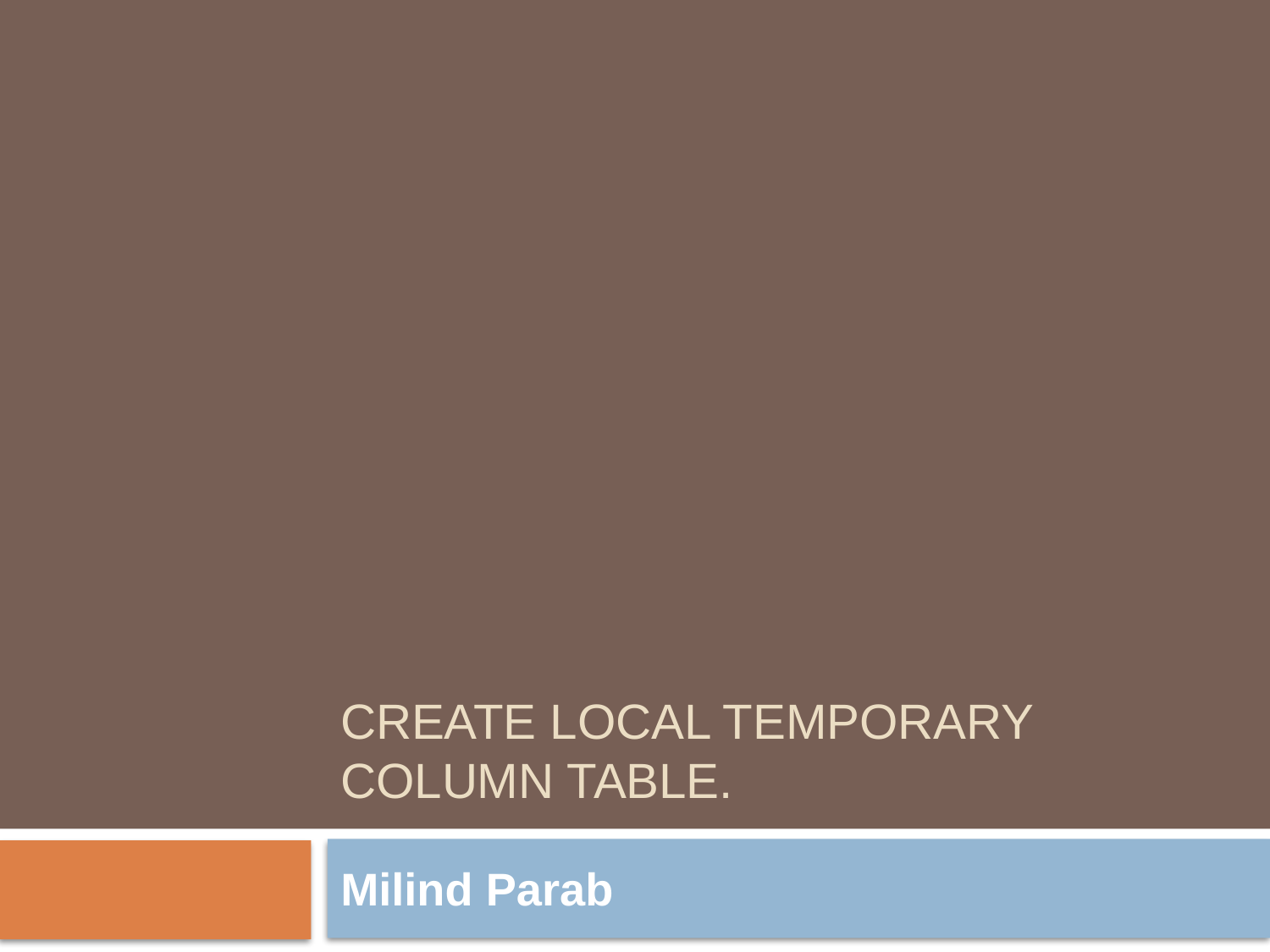

# Create local temporary column table.
Milind Parab